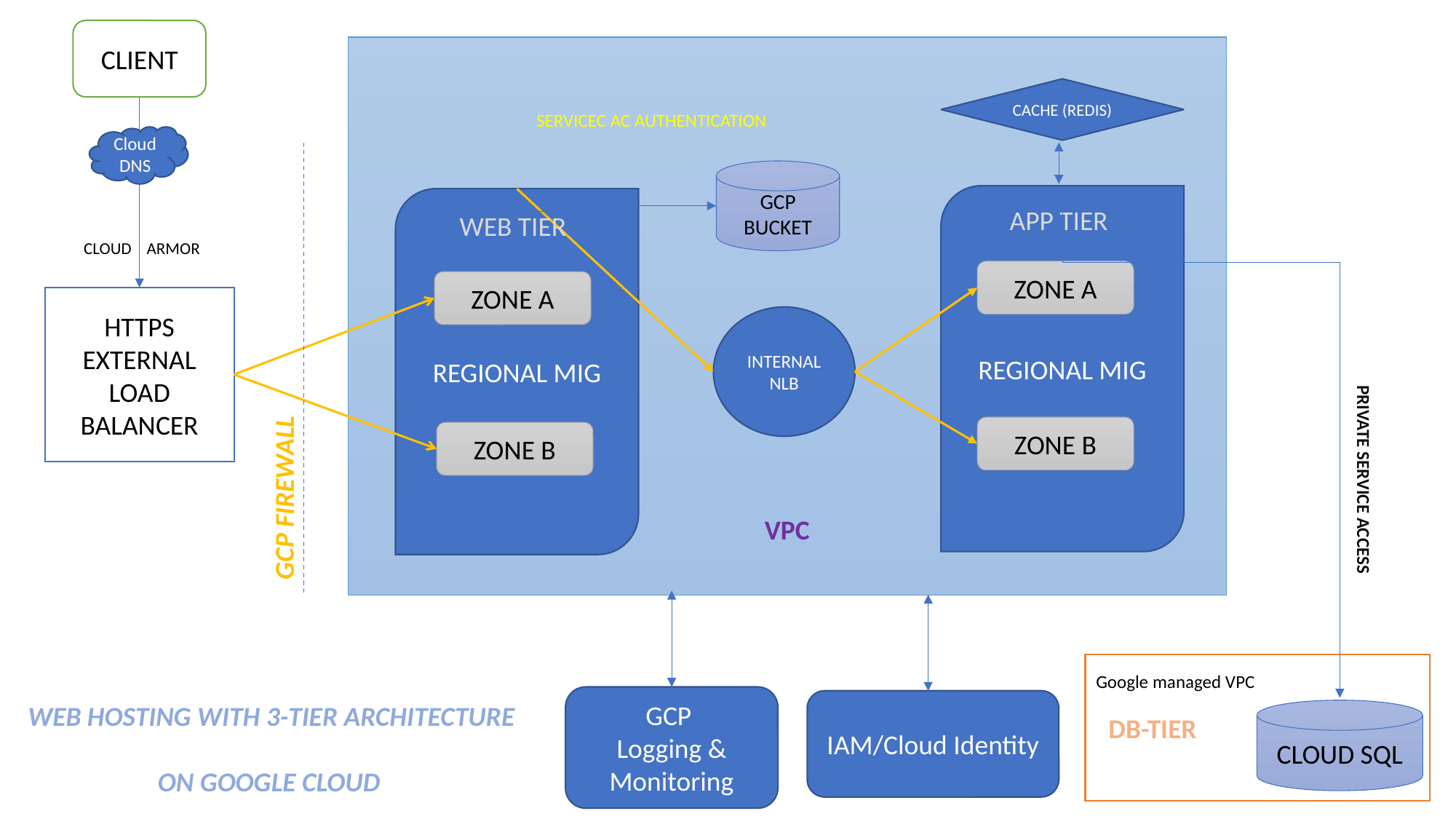

CLIENT

VPC
CACHE (REDIS)
SERVICEC AC AUTHENTICATION
Cloud DNS
GCP BUCKET
REGIONAL MIG
REGIONAL MIG
APP TIER
WEB TIER
CLOUD    ARMOR
ZONE A
ZONE A
HTTPS EXTERNAL
LOAD BALANCER
INTERNALNLB
ZONE B
ZONE B
GCP FIREWALL
PRIVATE SERVICE ACCESS

Google managed VPC
  DB-TIER
GCP
Logging & Monitoring
IAM/Cloud Identity
WEB HOSTING WITH 3-TIER ARCHITECTURE
                     ON GOOGLE CLOUD
CLOUD SQL